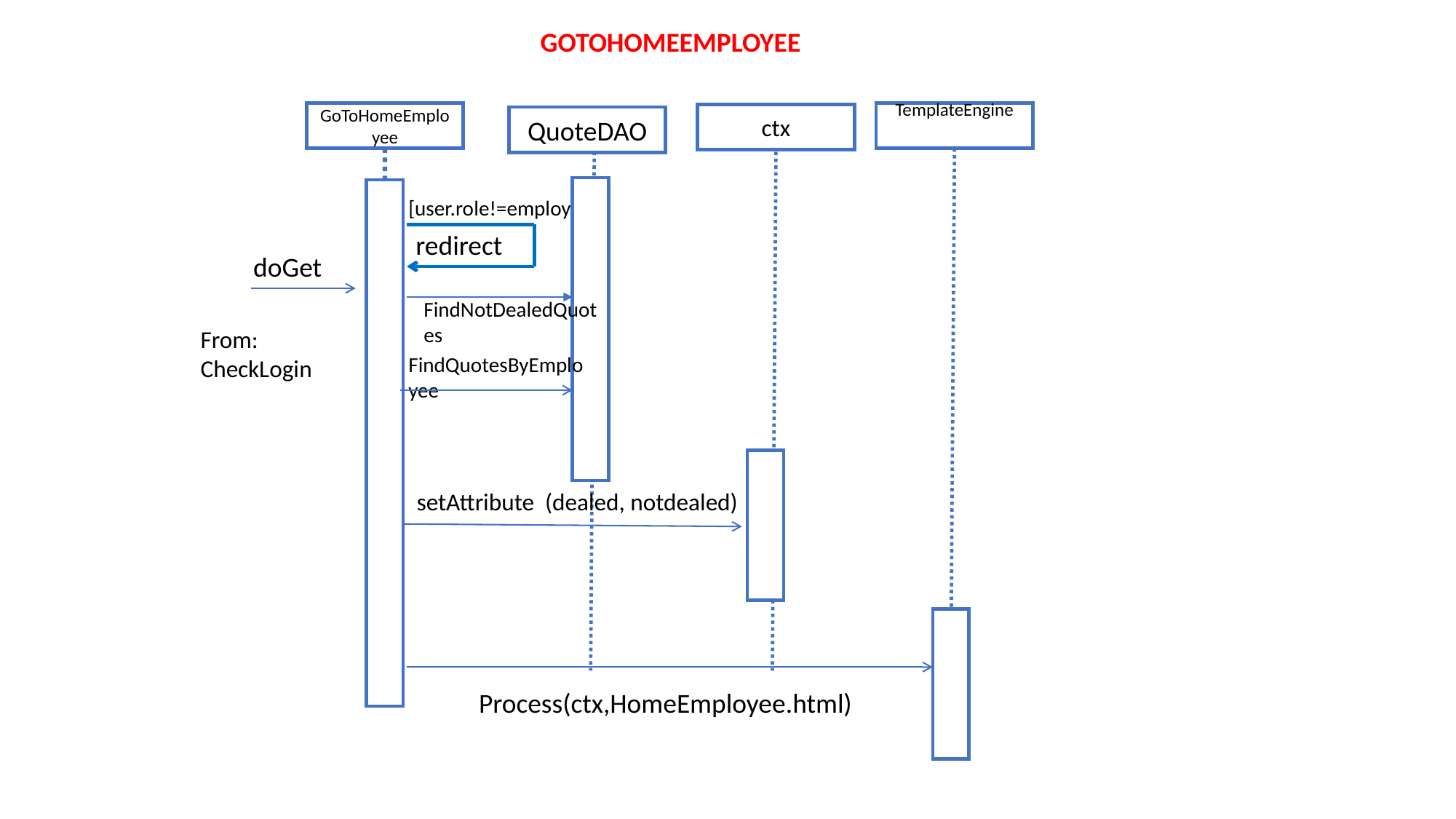

GOTOHOMEEMPLOYEE
GoToHomeEmployee
TemplateEngine

ctx
QuoteDAO

[user.role!=employee
redirect
doGet

From: CheckLogin
FindNotDealedQuotes
FindQuotesByEmployee

setAttribute  (dealed, notdealed)

Process(ctx,HomeEmployee.html)